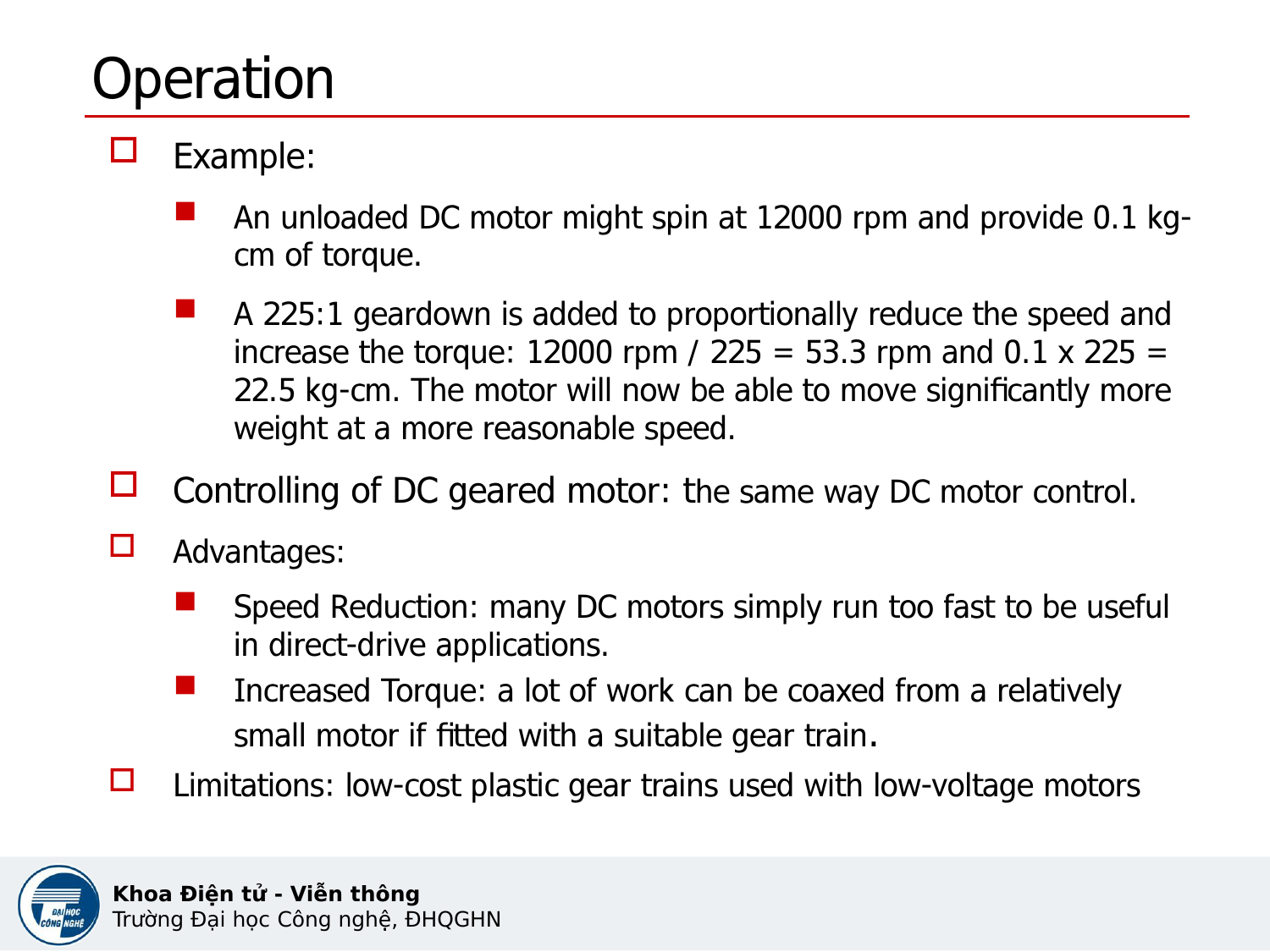

# Operation
Example:
An unloaded DC motor might spin at 12000 rpm and provide 0.1 kg-cm of torque.
A 225:1 geardown is added to proportionally reduce the speed and increase the torque: 12000 rpm / 225 = 53.3 rpm and 0.1 x 225 = 22.5 kg-cm. The motor will now be able to move significantly more weight at a more reasonable speed.
Controlling of DC geared motor: the same way DC motor control.
Advantages:
Speed Reduction: many DC motors simply run too fast to be useful in direct-drive applications.
Increased Torque: a lot of work can be coaxed from a relatively small motor if fitted with a suitable gear train.
Limitations: low-cost plastic gear trains used with low-voltage motors